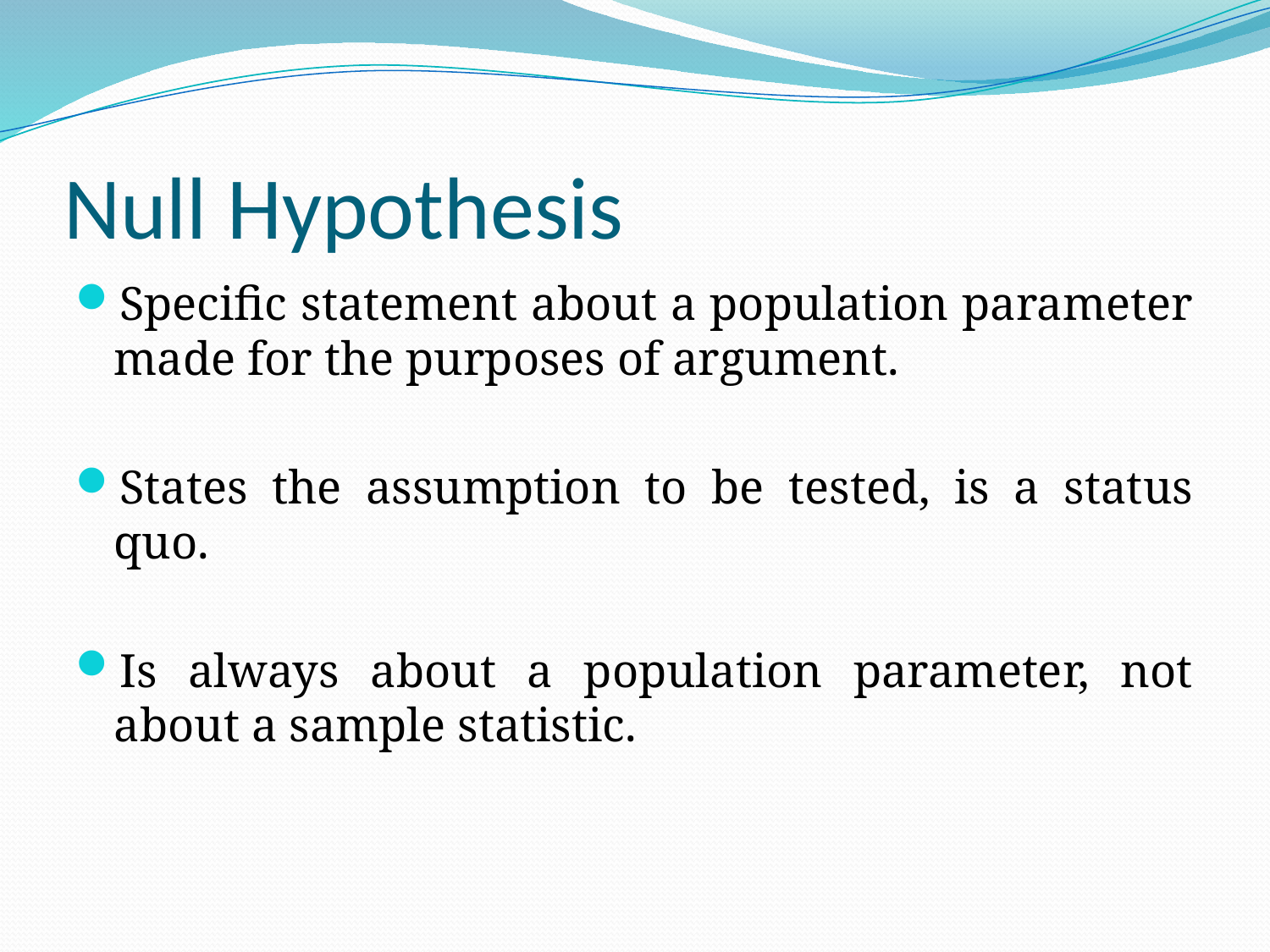

# Null Hypothesis
Specific statement about a population parameter made for the purposes of argument.

States the assumption to be tested, is a status quo.

Is always about a population parameter, not about a sample statistic.